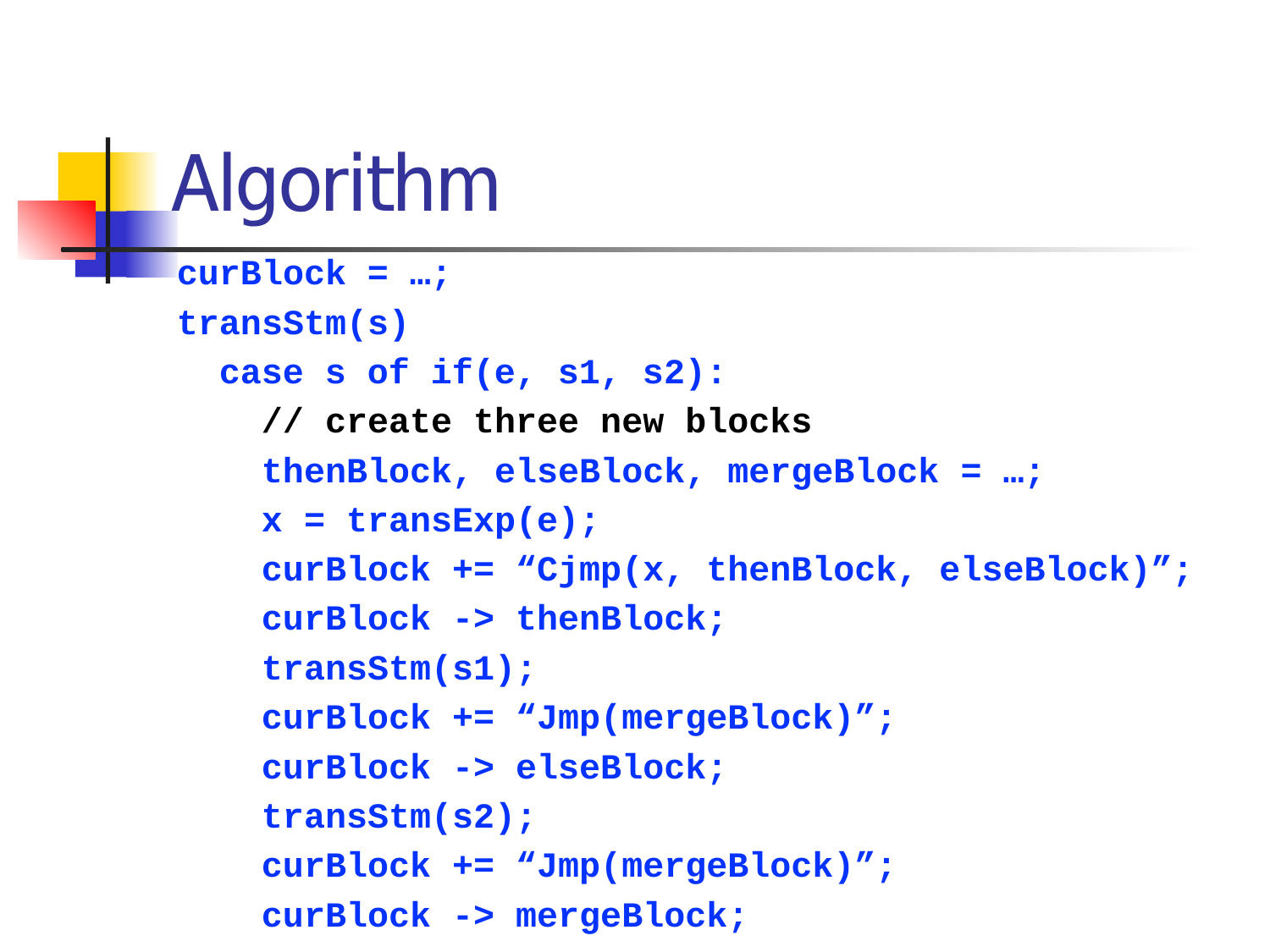

# Algorithm
curBlock = …;
transStm(s)
  case s of if(e, s1, s2):
    // create three new blocks
    thenBlock, elseBlock, mergeBlock = …;
    x = transExp(e);
    curBlock += “Cjmp(x, thenBlock, elseBlock)”;
    curBlock -> thenBlock;
    transStm(s1);
    curBlock += “Jmp(mergeBlock)”;
    curBlock -> elseBlock;
    transStm(s2);
    curBlock += “Jmp(mergeBlock)”;
    curBlock -> mergeBlock;